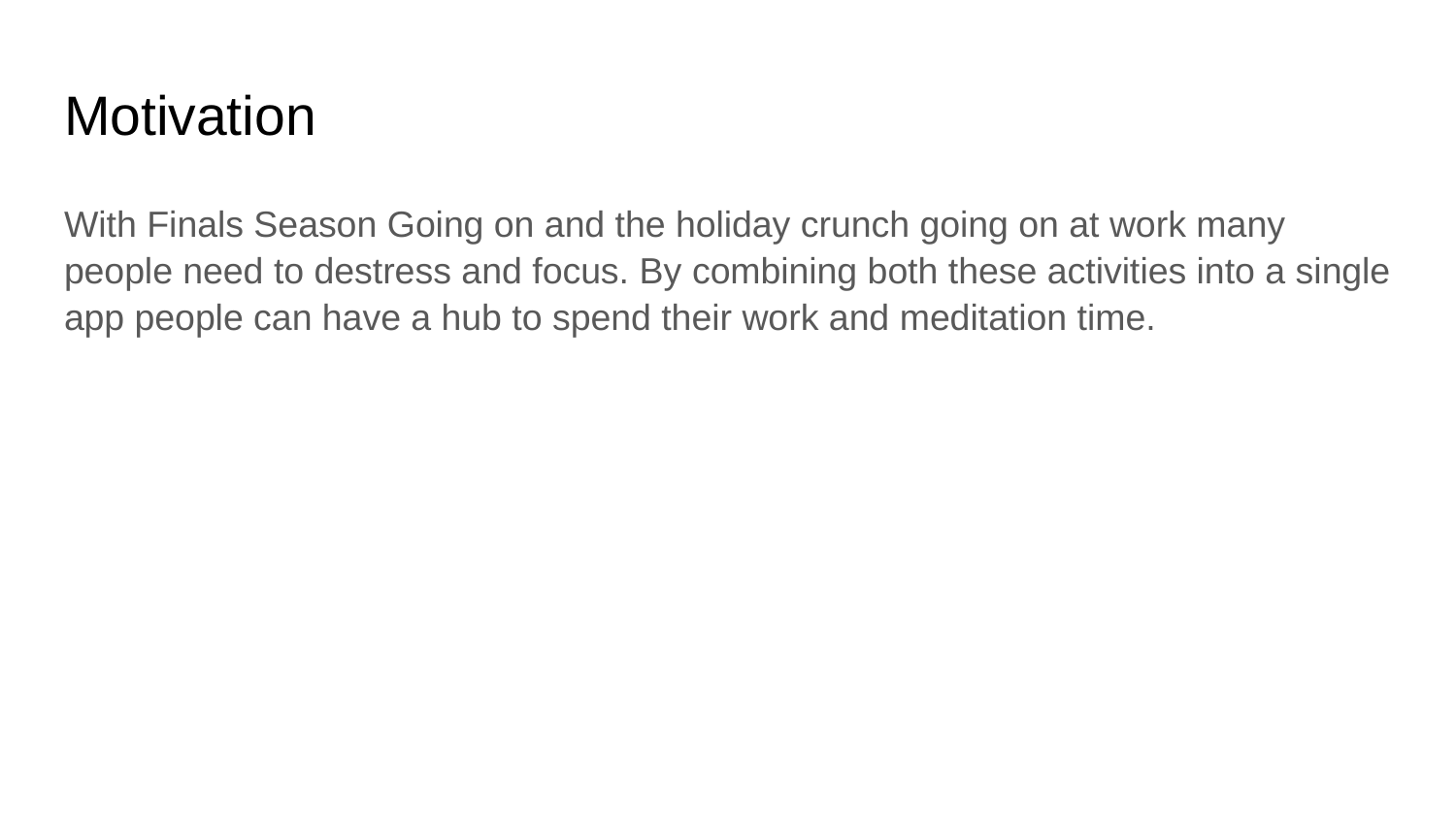

# Motivation
With Finals Season Going on and the holiday crunch going on at work many people need to destress and focus. By combining both these activities into a single app people can have a hub to spend their work and meditation time.